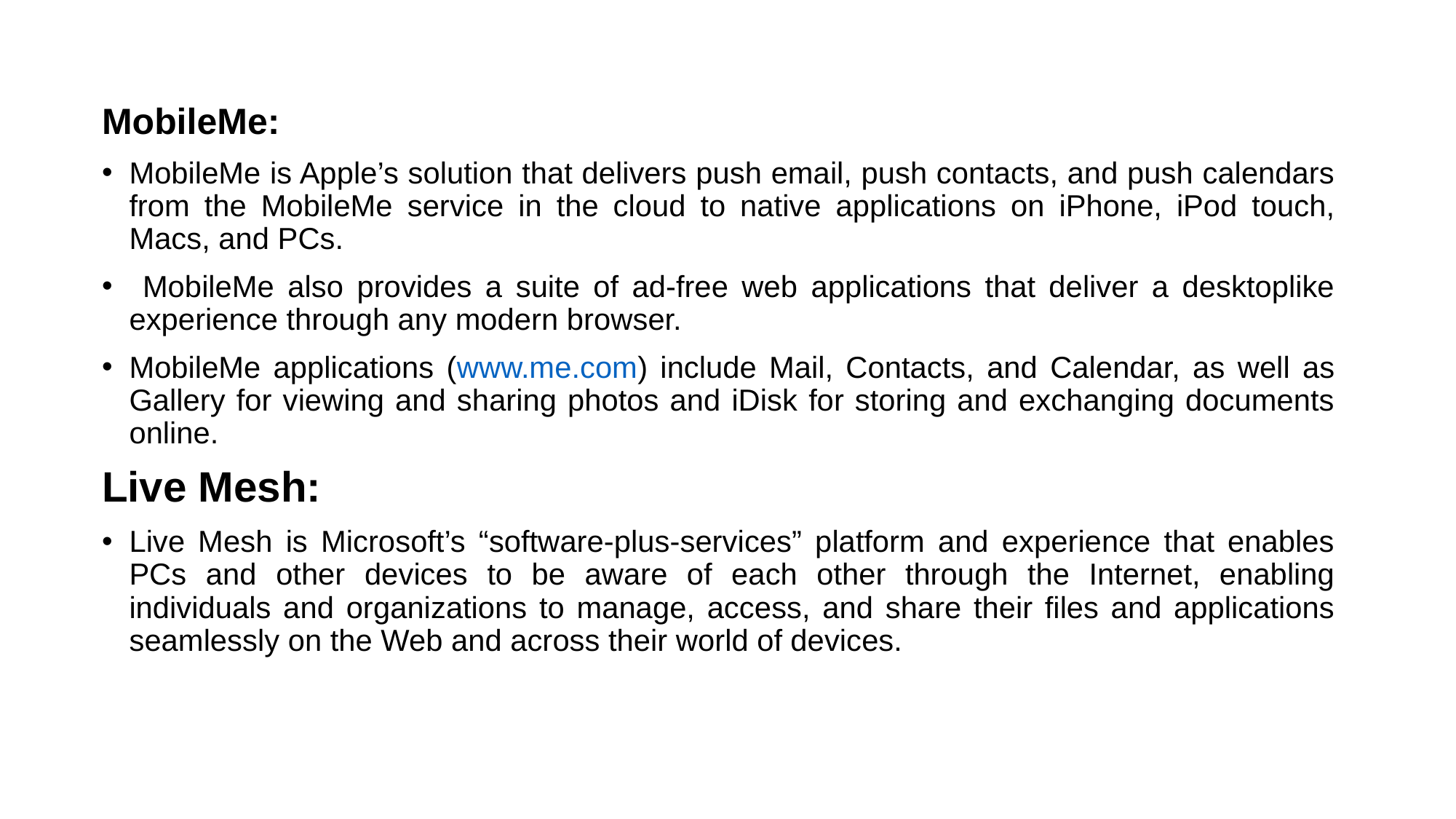

MobileMe:
MobileMe is Apple’s solution that delivers push email, push contacts, and push calendars from the MobileMe service in the cloud to native applications on iPhone, iPod touch, Macs, and PCs.
 MobileMe also provides a suite of ad-free web applications that deliver a desktoplike experience through any modern browser.
MobileMe applications (www.me.com) include Mail, Contacts, and Calendar, as well as Gallery for viewing and sharing photos and iDisk for storing and exchanging documents online.
Live Mesh:
Live Mesh is Microsoft’s “software-plus-services” platform and experience that enables PCs and other devices to be aware of each other through the Internet, enabling individuals and organizations to manage, access, and share their files and applications seamlessly on the Web and across their world of devices.